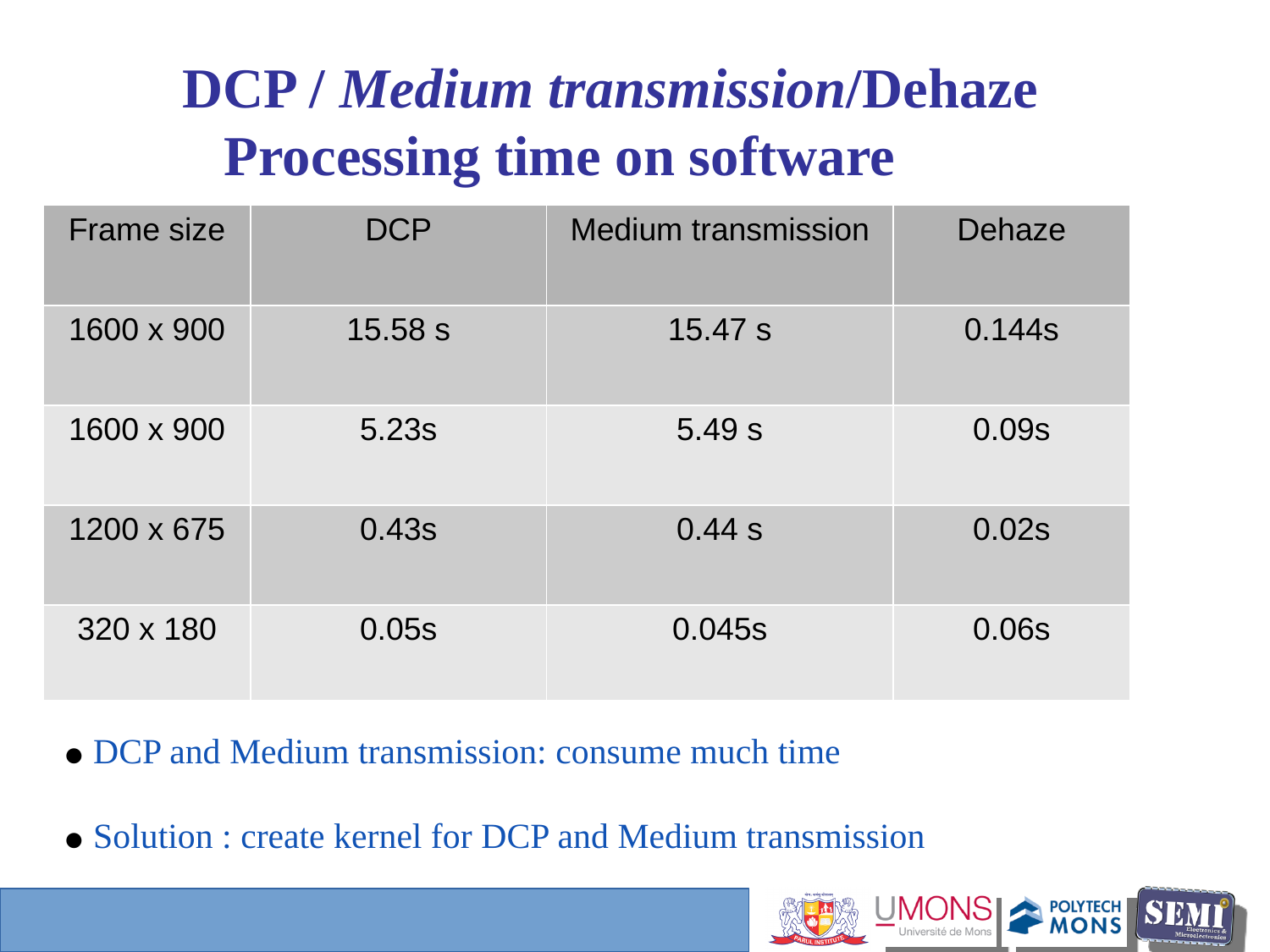

DCP / Medium transmission/Dehaze
	Processing time on software
| Frame size | DCP | Medium transmission | Dehaze |
| --- | --- | --- | --- |
| 1600 x 900 | 15.58 s | 15.47 s | 0.144s |
| 1600 x 900 | 5.23s | 5.49 s | 0.09s |
| 1200 x 675 | 0.43s | 0.44 s | 0.02s |
| 320 x 180 | 0.05s | 0.045s | 0.06s |
DCP and Medium transmission: consume much time

Solution : create kernel for DCP and Medium transmission